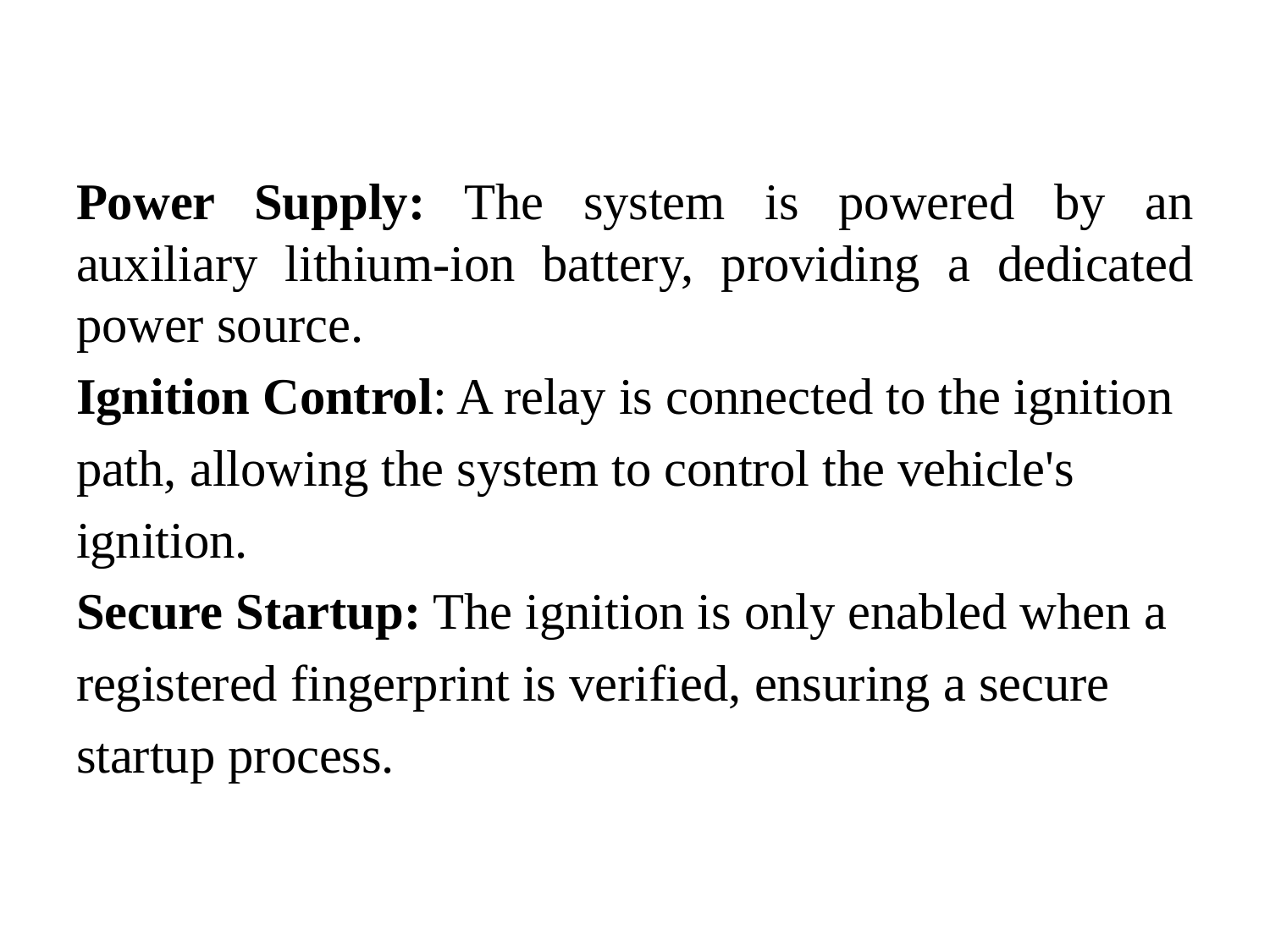

Power Supply: The system is powered by an auxiliary lithium-ion battery, providing a dedicated power source.
Ignition Control: A relay is connected to the ignition
path, allowing the system to control the vehicle's
ignition.
Secure Startup: The ignition is only enabled when a
registered fingerprint is verified, ensuring a secure
startup process.